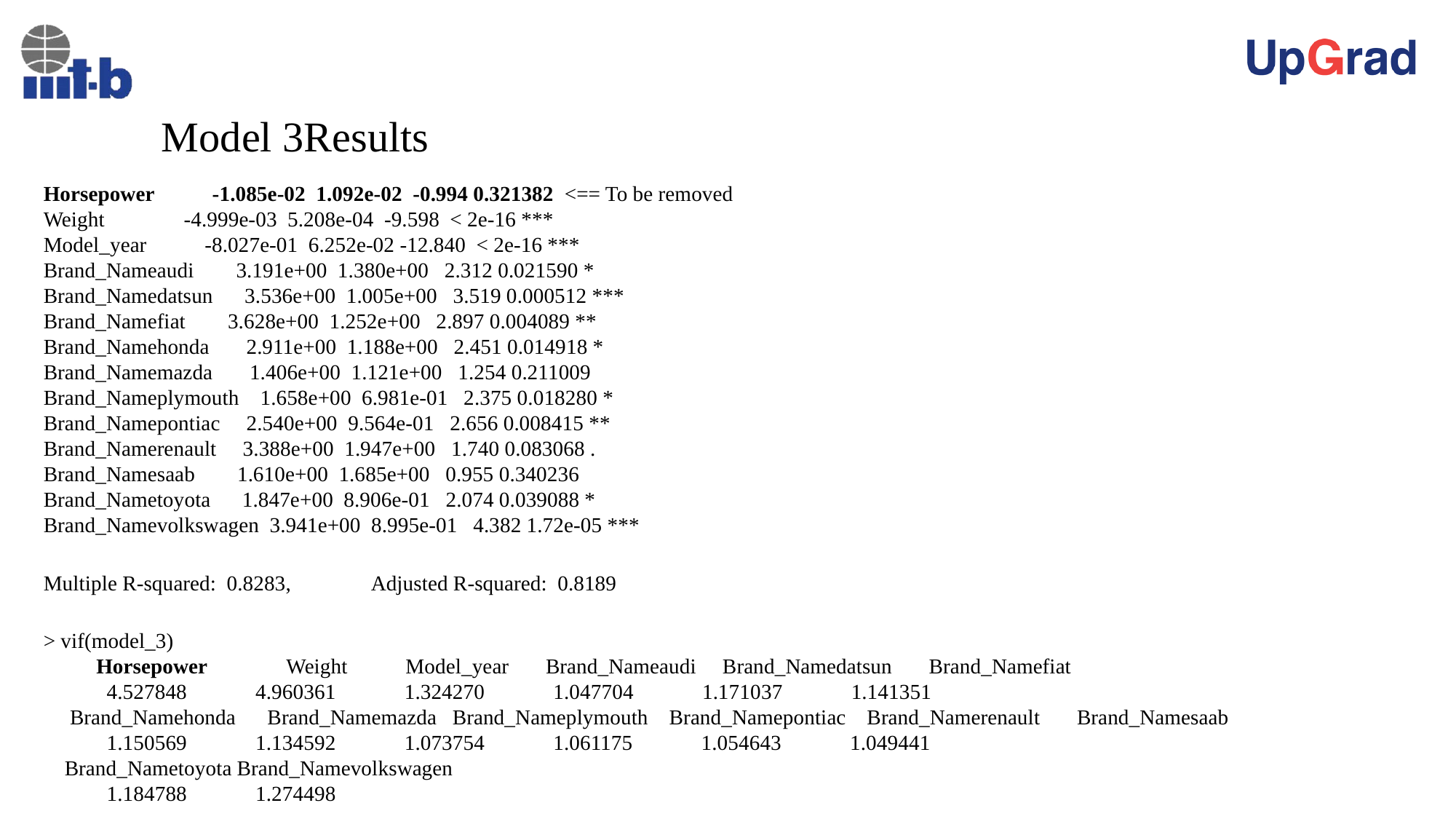

Model 3Results
Horsepower           -1.085e-02  1.092e-02  -0.994 0.321382  <== To be removed
Weight               -4.999e-03  5.208e-04  -9.598  < 2e-16 ***
Model_year           -8.027e-01  6.252e-02 -12.840  < 2e-16 ***
Brand_Nameaudi        3.191e+00  1.380e+00   2.312 0.021590 *
Brand_Namedatsun      3.536e+00  1.005e+00   3.519 0.000512 ***
Brand_Namefiat        3.628e+00  1.252e+00   2.897 0.004089 **
Brand_Namehonda       2.911e+00  1.188e+00   2.451 0.014918 *
Brand_Namemazda       1.406e+00  1.121e+00   1.254 0.211009
Brand_Nameplymouth    1.658e+00  6.981e-01   2.375 0.018280 *
Brand_Namepontiac     2.540e+00  9.564e-01   2.656 0.008415 **
Brand_Namerenault     3.388e+00  1.947e+00   1.740 0.083068 .
Brand_Namesaab        1.610e+00  1.685e+00   0.955 0.340236
Brand_Nametoyota      1.847e+00  8.906e-01   2.074 0.039088 *
Brand_Namevolkswagen  3.941e+00  8.995e-01   4.382 1.72e-05 ***

Multiple R-squared:  0.8283,	Adjusted R-squared:  0.8189

> vif(model_3)
          Horsepower               Weight           Model_year       Brand_Nameaudi     Brand_Namedatsun       Brand_Namefiat
            4.527848             4.960361             1.324270             1.047704             1.171037             1.141351
     Brand_Namehonda      Brand_Namemazda   Brand_Nameplymouth    Brand_Namepontiac    Brand_Namerenault       Brand_Namesaab
            1.150569             1.134592             1.073754             1.061175             1.054643             1.049441
    Brand_Nametoyota Brand_Namevolkswagen
            1.184788             1.274498